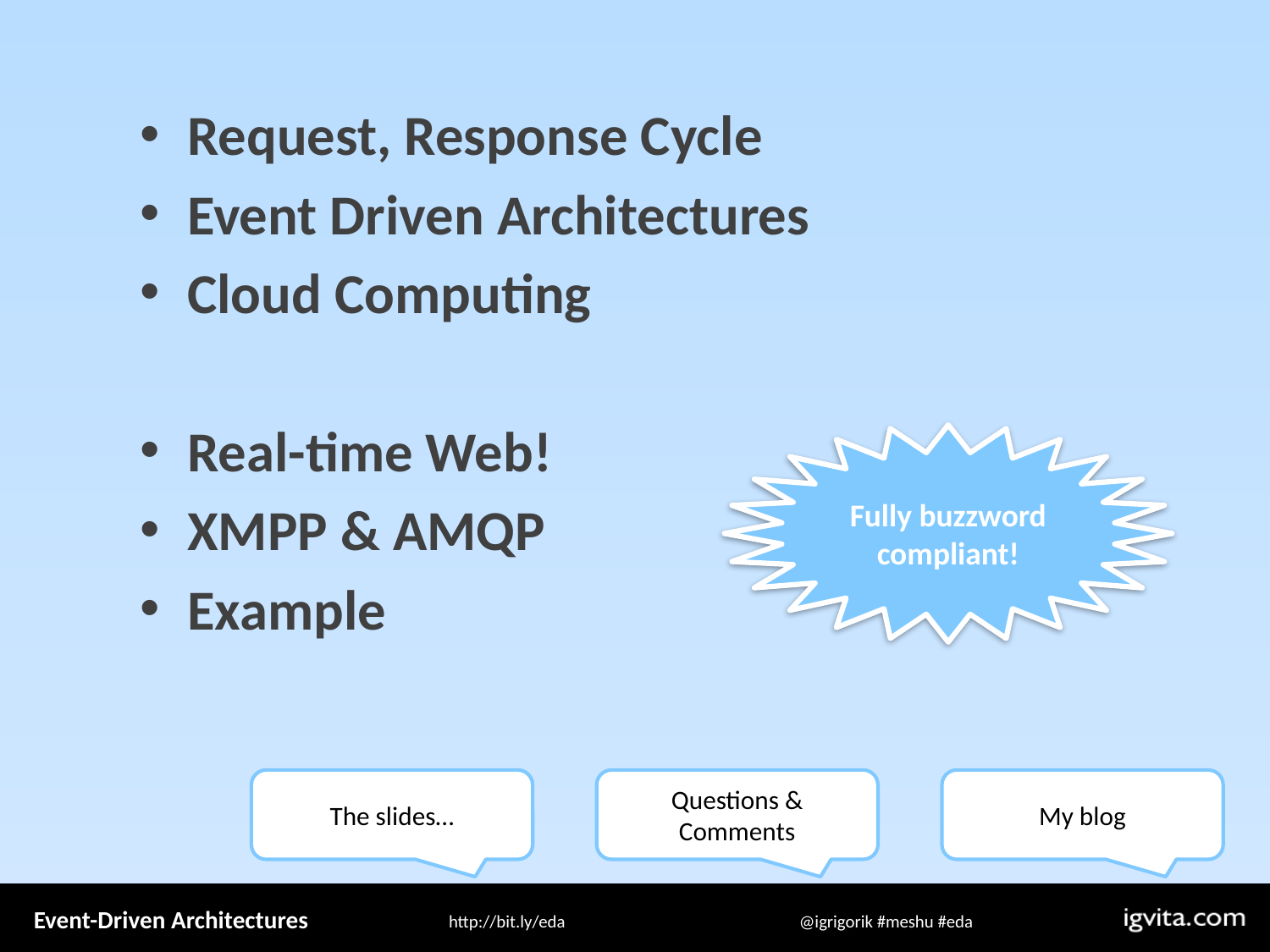

Request, Response Cycle
Event Driven Architectures
Cloud Computing

Real-time Web!
XMPP & AMQP
Example

Fully buzzword compliant!
The slides…
Questions & Comments
My blog